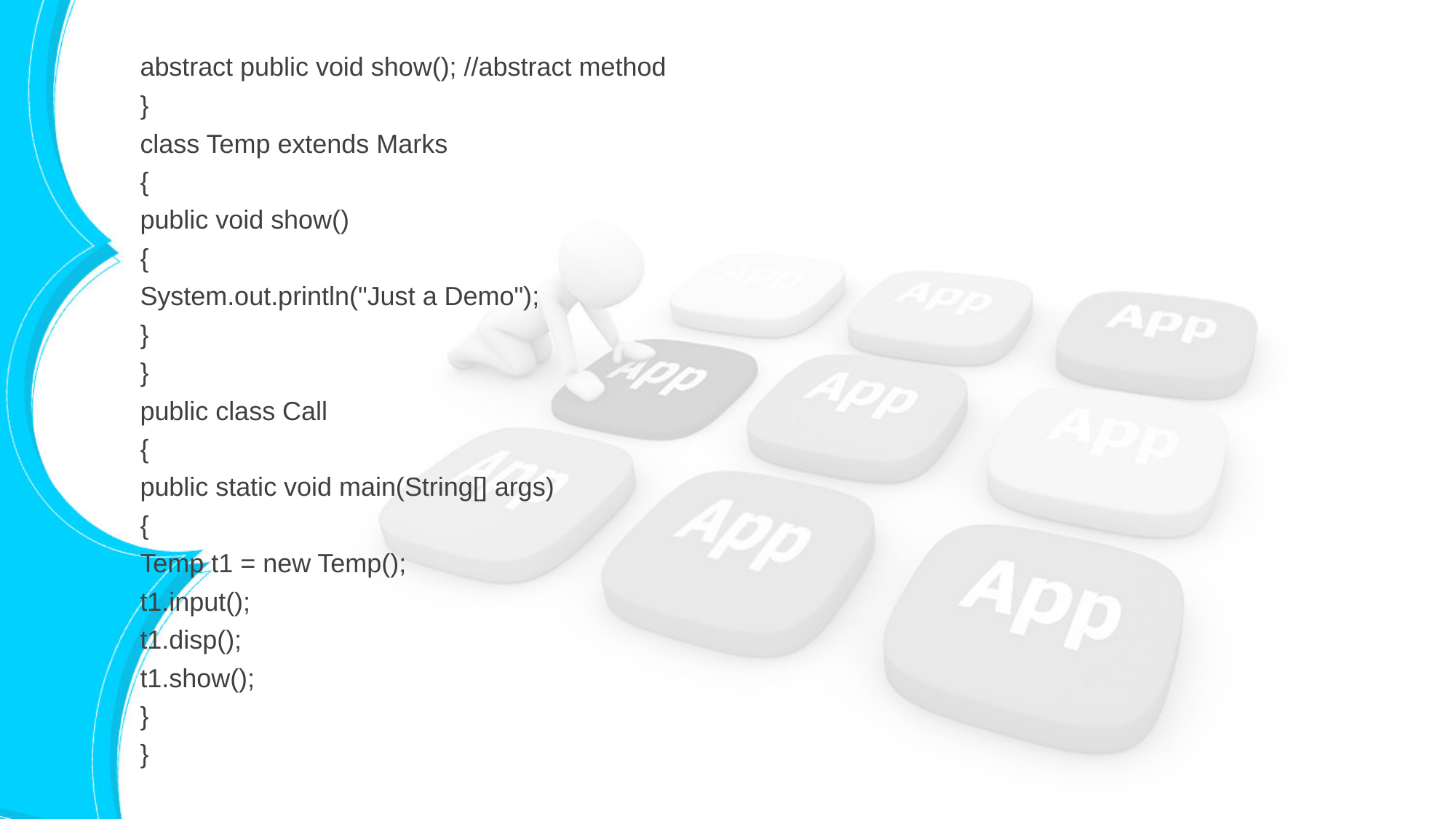

abstract public void show(); //abstract method
}
class Temp extends Marks
{
public void show()
{
System.out.println("Just a Demo");
}
}
public class Call
{
public static void main(String[] args)
{
Temp t1 = new Temp();
t1.input();
t1.disp();
t1.show();
}
}